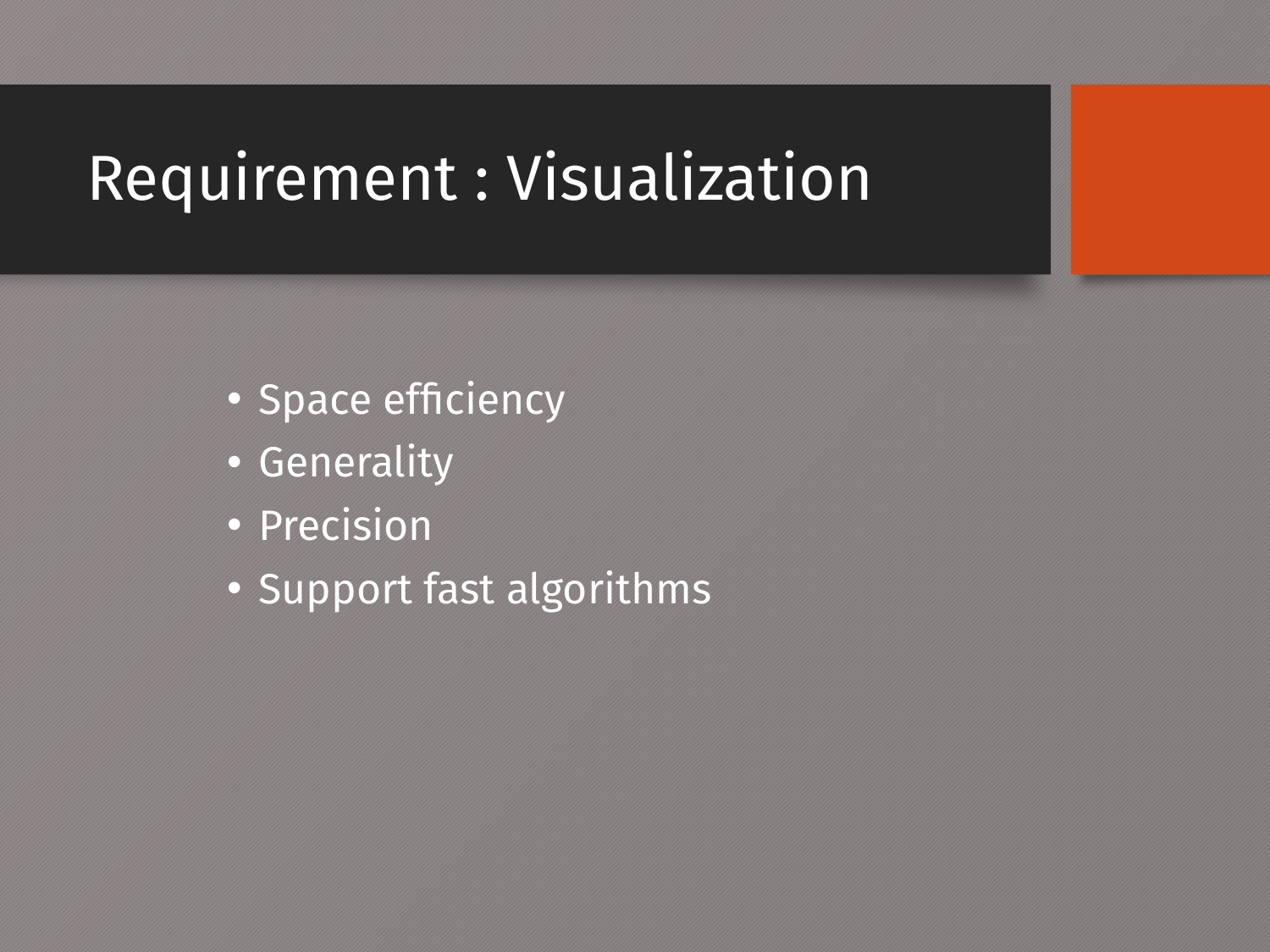

# Requirement : Visualization
Space efficiency
Generality
Precision
Support fast algorithms